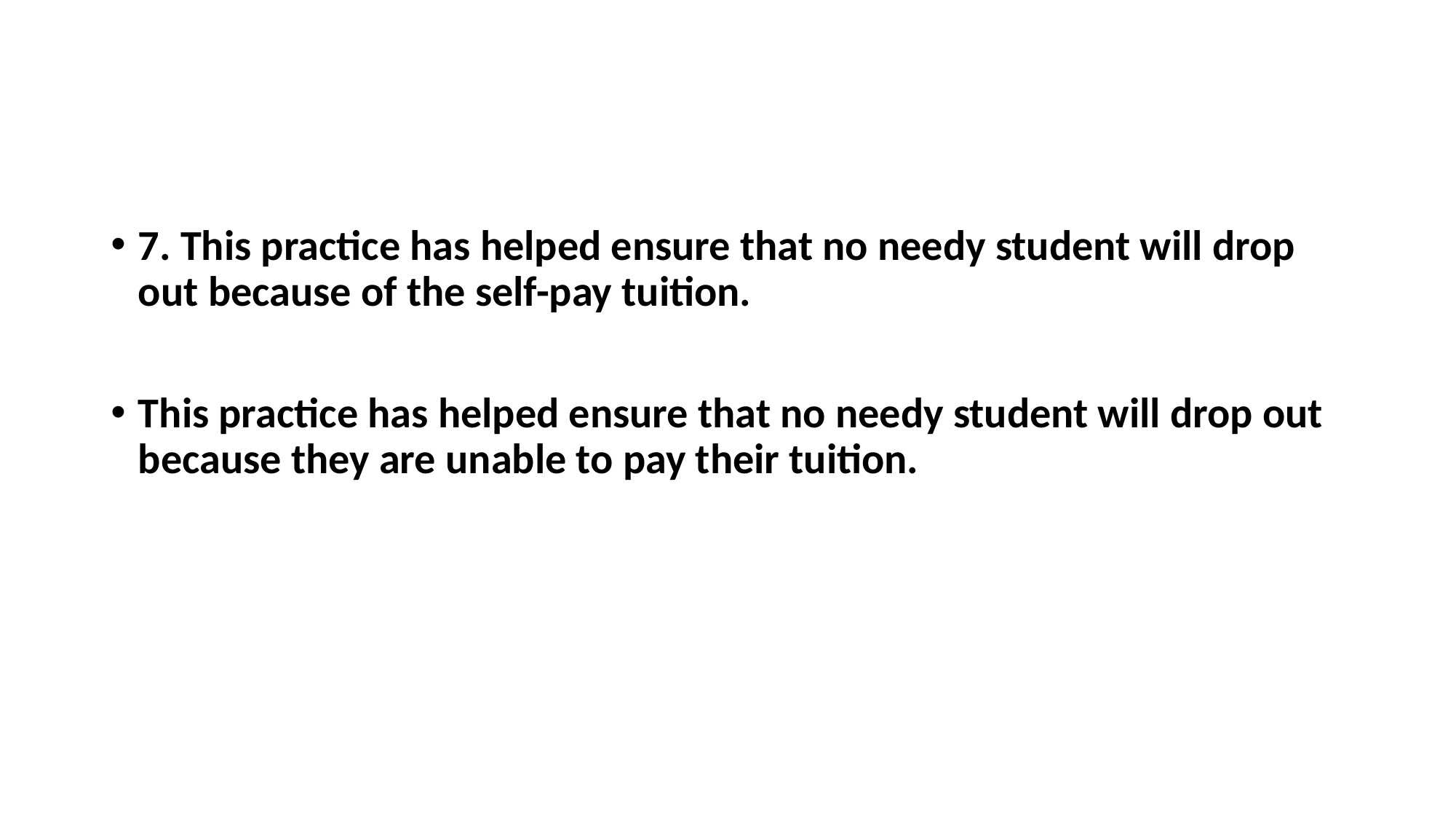

#
7. This practice has helped ensure that no needy student will drop out because of the self-pay tuition.

This practice has helped ensure that no needy student will drop out because they are unable to pay their tuition.